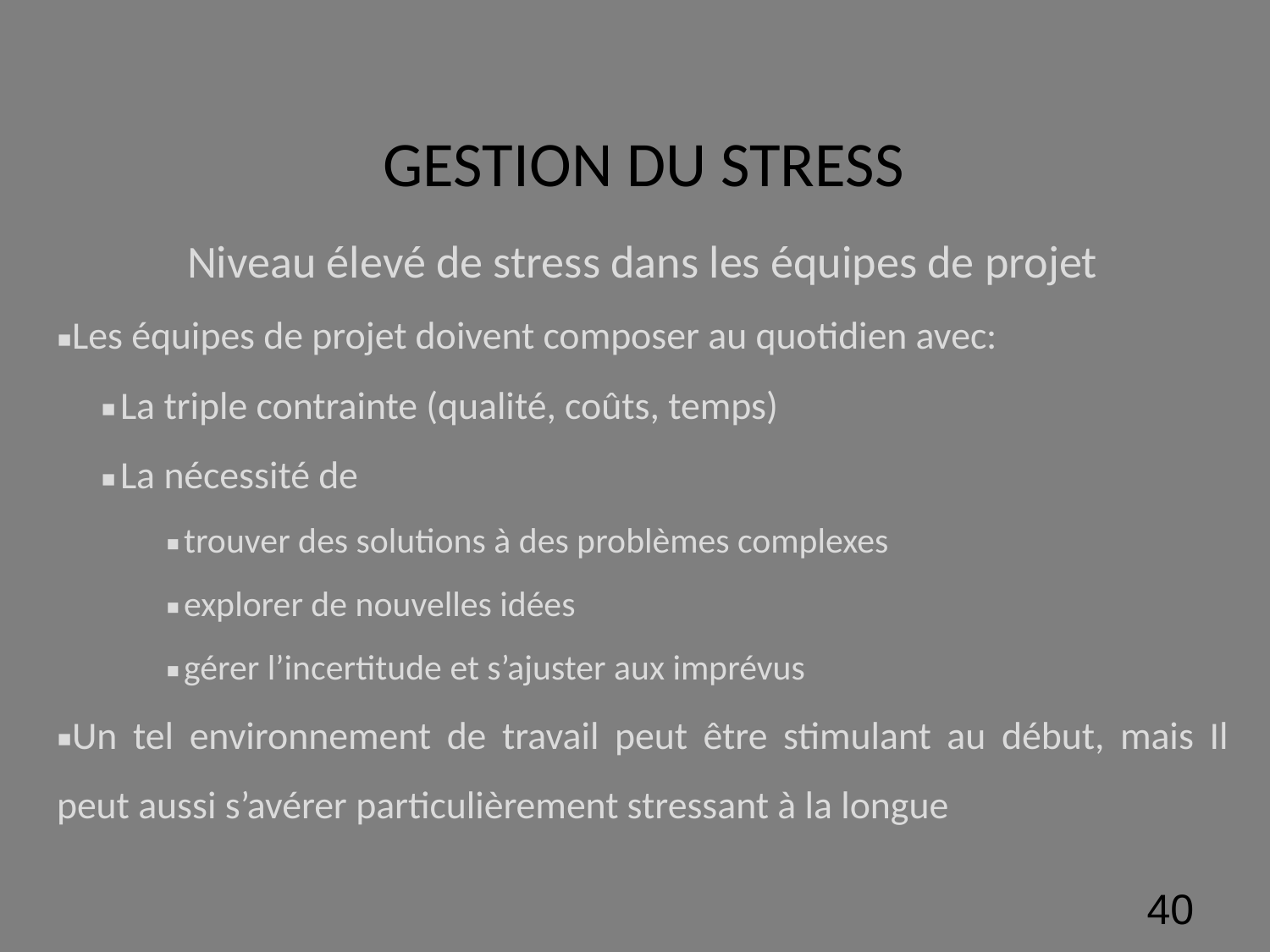

# GESTION DU STRESS
Niveau élevé de stress dans les équipes de projet
Les équipes de projet doivent composer au quotidien avec:
La triple contrainte (qualité, coûts, temps)
La nécessité de
trouver des solutions à des problèmes complexes
explorer de nouvelles idées
gérer l’incertitude et s’ajuster aux imprévus
Un tel environnement de travail peut être stimulant au début, mais Il peut aussi s’avérer particulièrement stressant à la longue

40